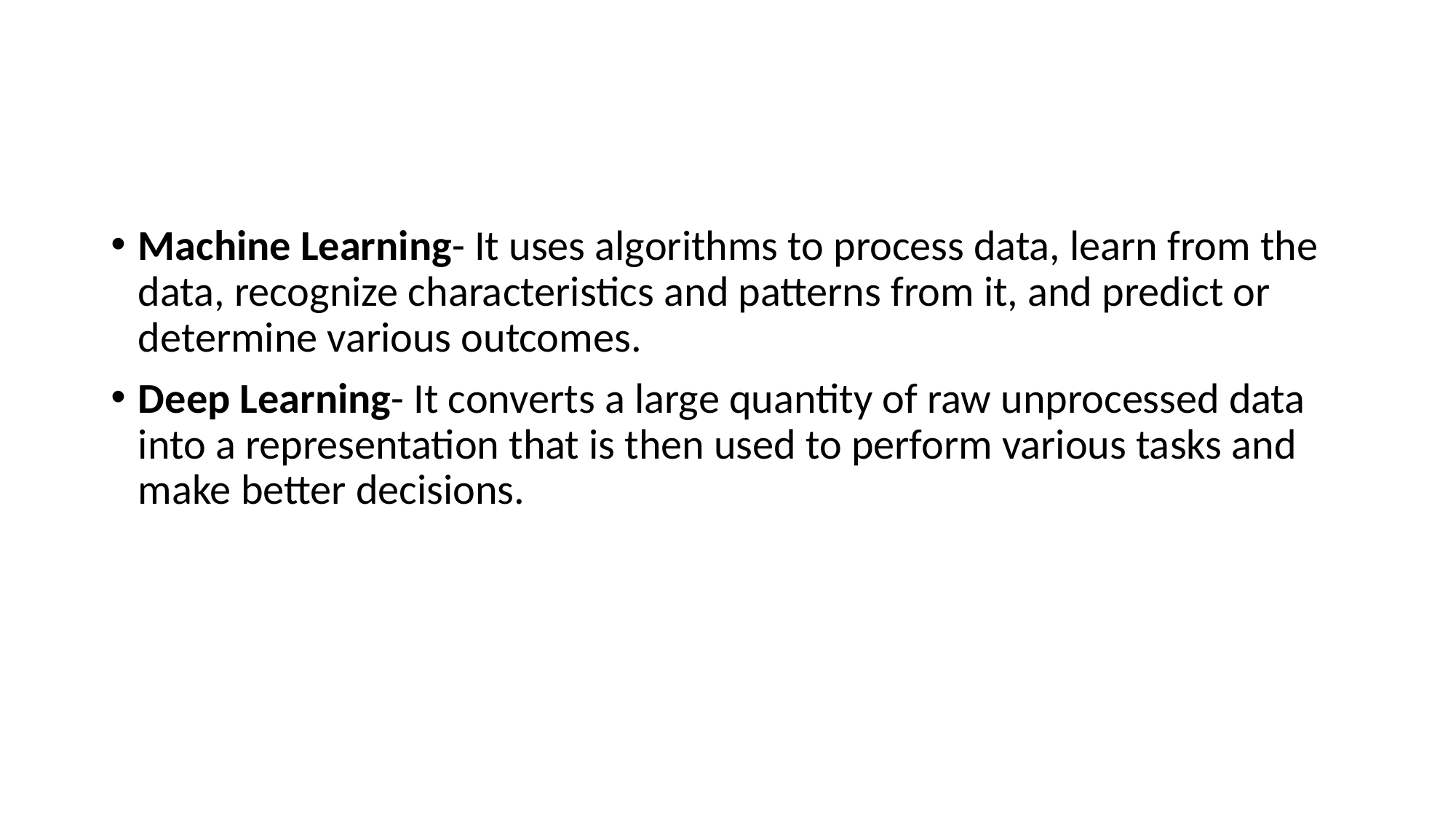

#
Machine Learning- It uses algorithms to process data, learn from the data, recognize characteristics and patterns from it, and predict or determine various outcomes.
Deep Learning- It converts a large quantity of raw unprocessed data into a representation that is then used to perform various tasks and make better decisions.